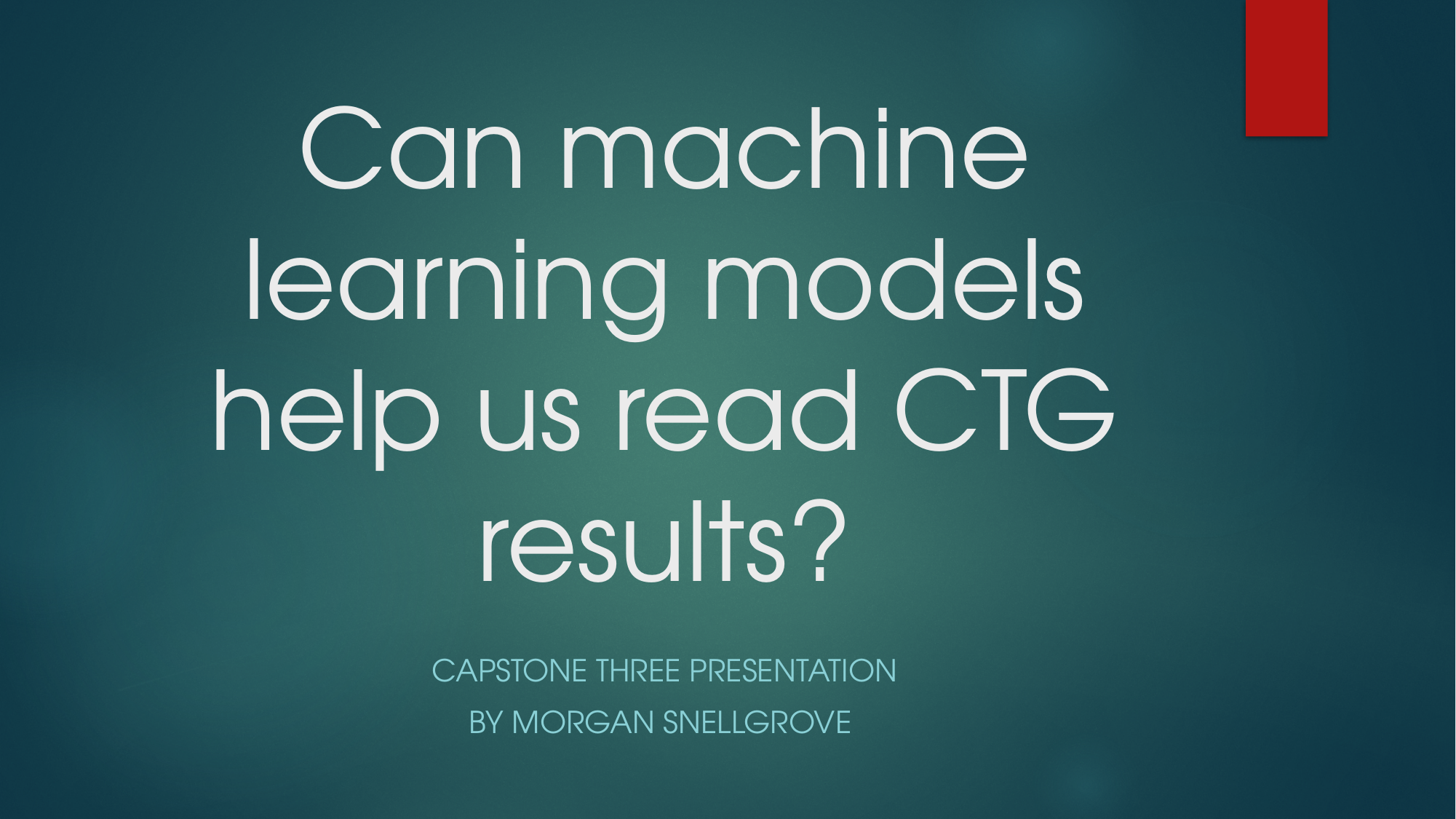

# Can machine learning models help us read CTG results?
Capstone Three presentation
By morgan Snellgrove